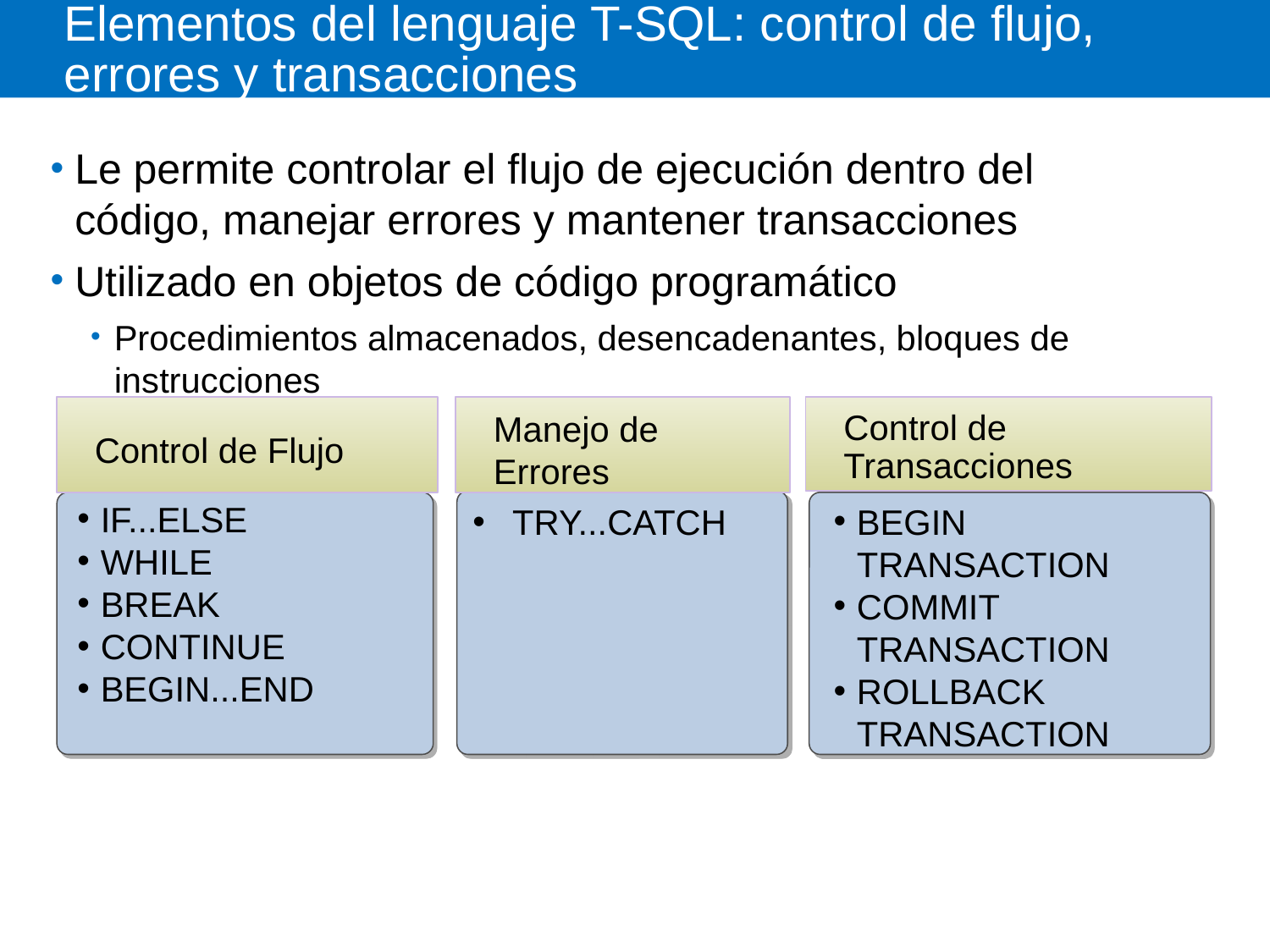

# Elementos del lenguaje T-SQL: control de flujo, errores y transacciones
Le permite controlar el flujo de ejecución dentro del código, manejar errores y mantener transacciones
Utilizado en objetos de código programático
Procedimientos almacenados, desencadenantes, bloques de instrucciones
Control de Flujo
Manejo de Errores
Control de Transacciones
TRY...CATCH

IF...ELSE
WHILE
BREAK
CONTINUE
BEGIN...END
BEGIN TRANSACTION
COMMIT TRANSACTION
ROLLBACK TRANSACTION